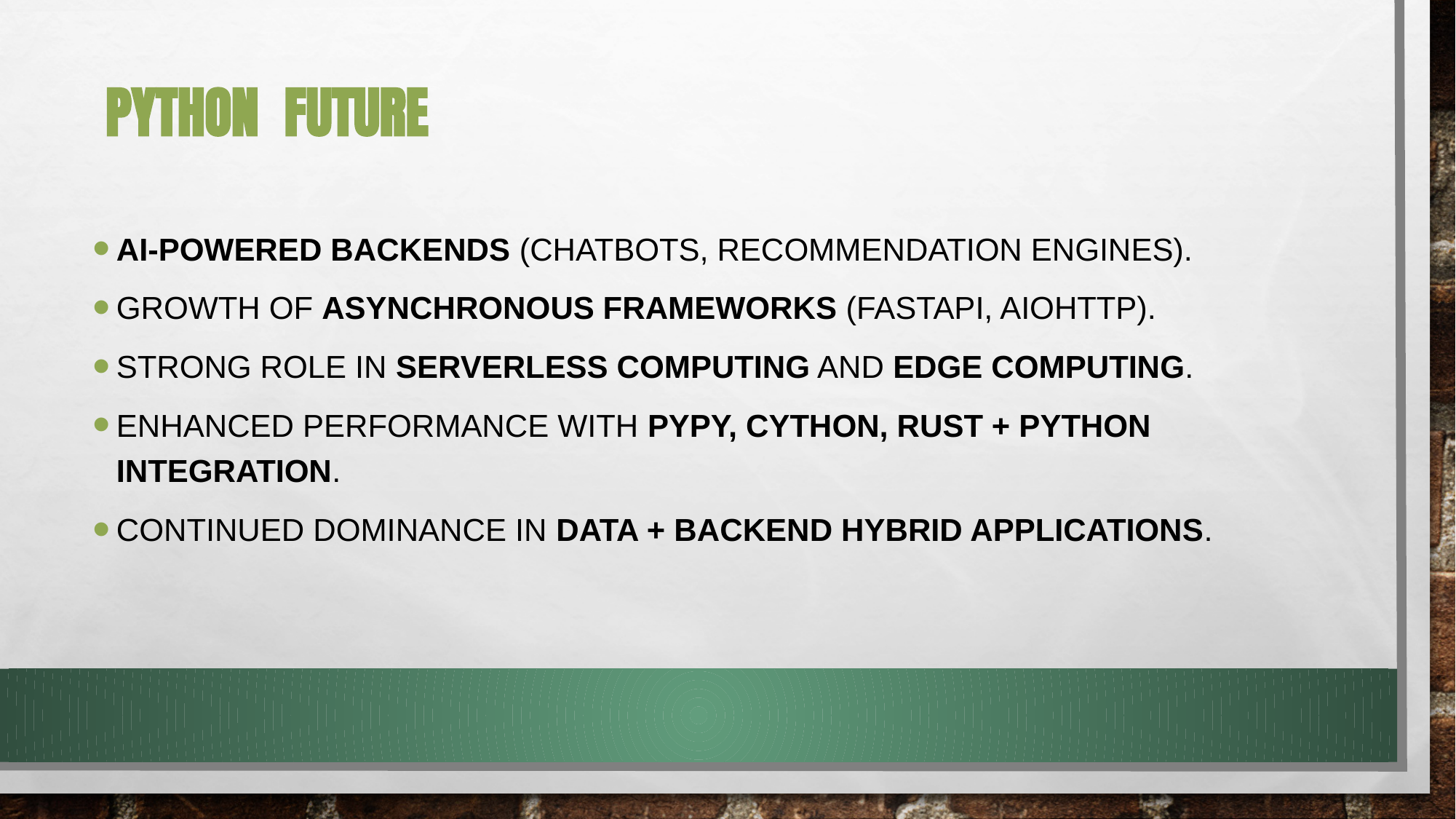

# python  Future
AI-powered backends (chatbots, recommendation engines).
Growth of asynchronous frameworks (FastAPI, aiohttp).
Strong role in serverless computing and edge computing.
Enhanced performance with PyPy, Cython, Rust + Python integration.
Continued dominance in data + backend hybrid applications.